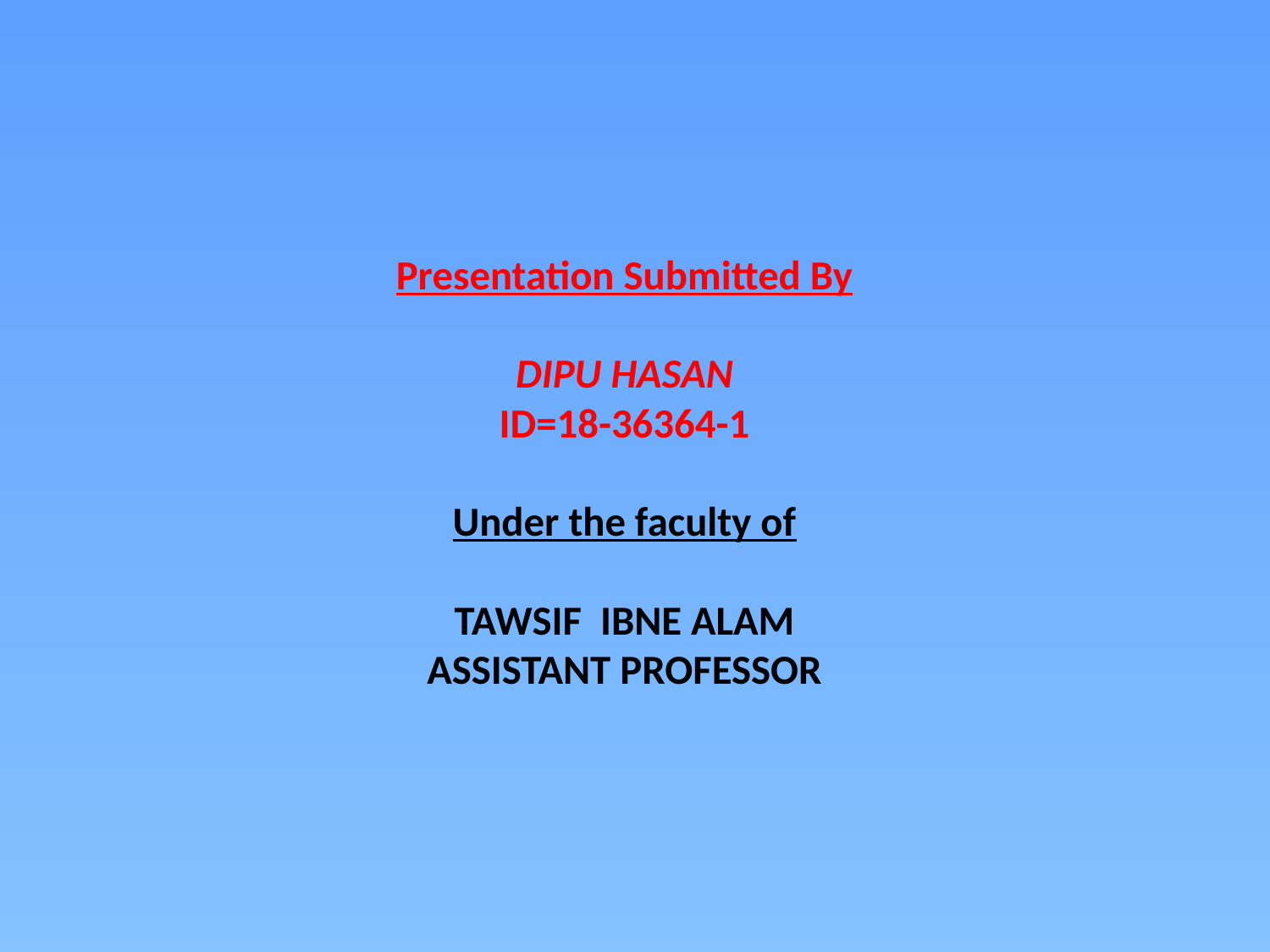

Presentation Submitted By

DIPU HASAN
ID=18-36364-1

Under the faculty of

TAWSIF  IBNE ALAM
ASSISTANT PROFESSOR